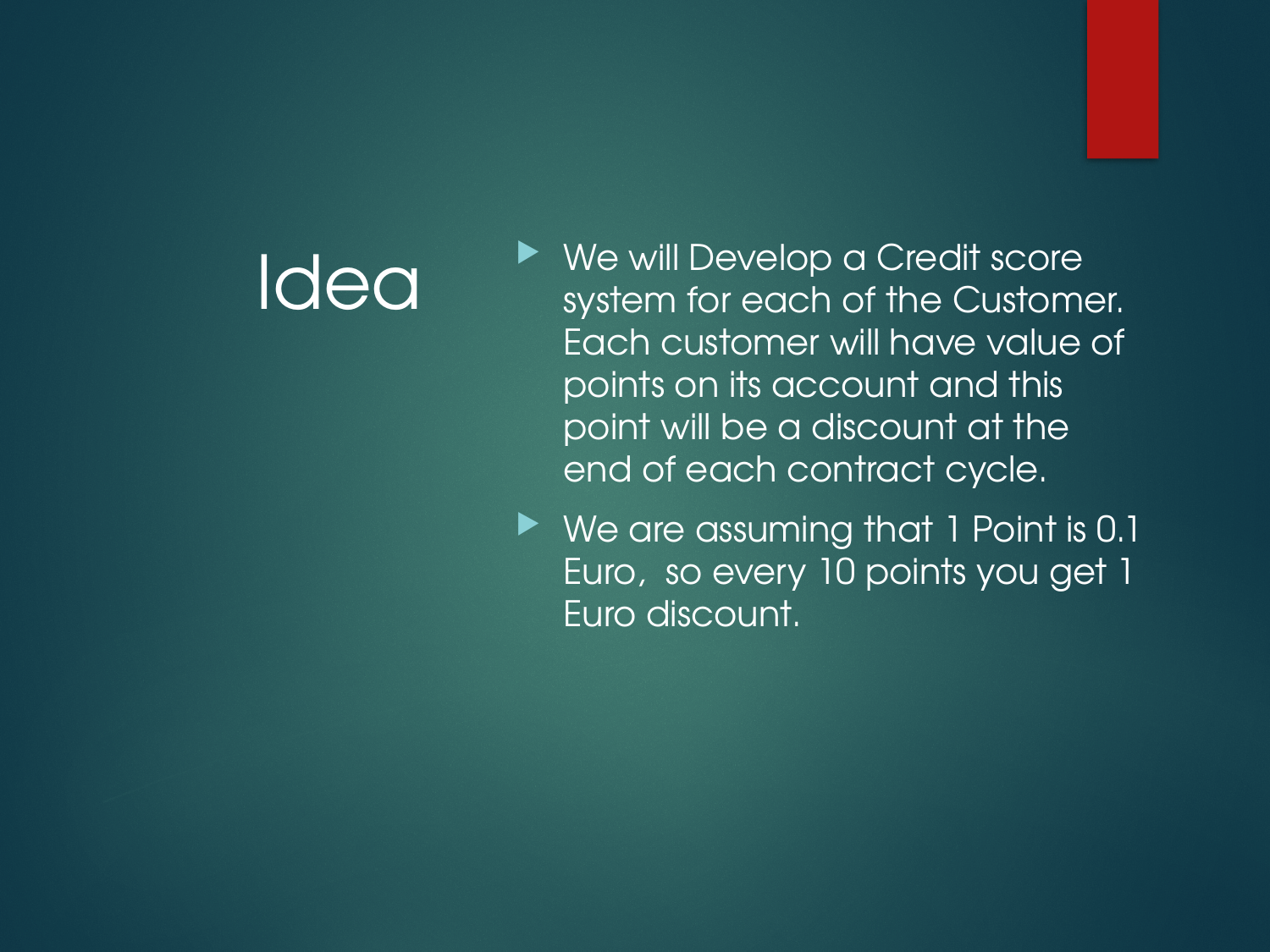

# Idea
We will Develop a Credit score system for each of the Customer. Each customer will have value of  points on its account and this point will be a discount at the end of each contract cycle.
We are assuming that 1 Point is 0.1 Euro,  so every 10 points you get 1 Euro discount.